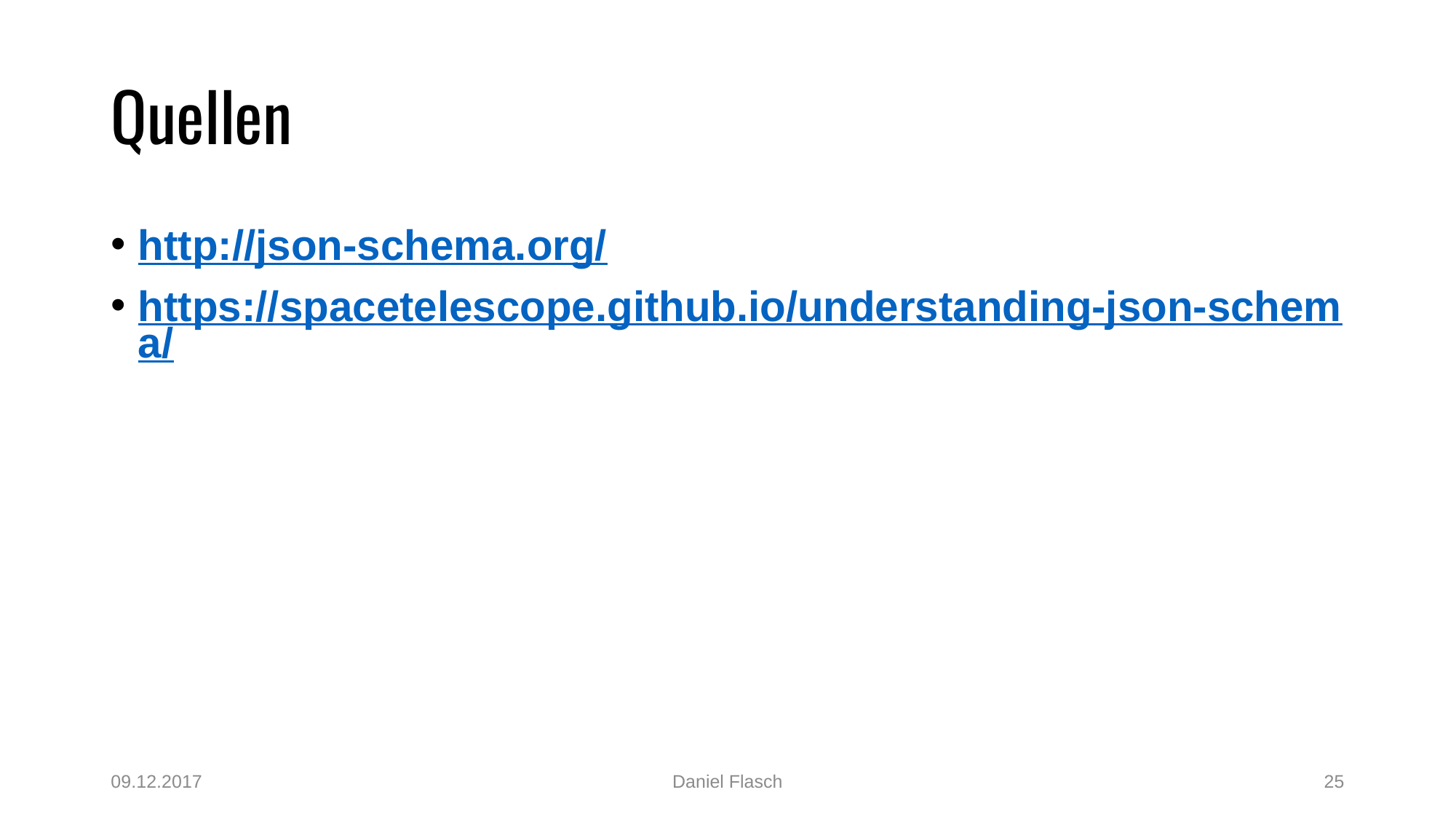

# Quellen
http://json-schema.org/
https://spacetelescope.github.io/understanding-json-schema/

09.12.2017
Daniel Flasch
25